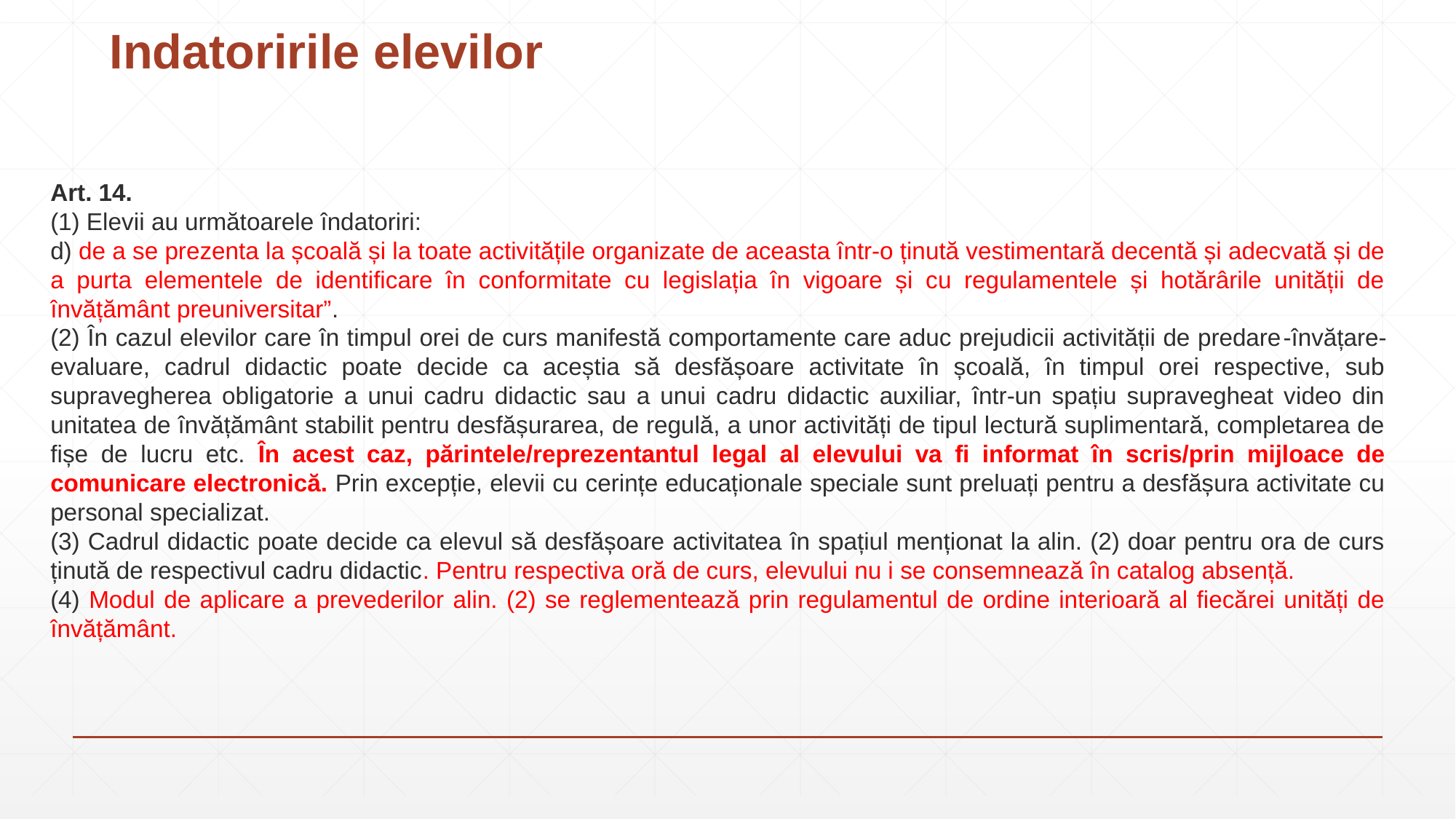

# Indatoririle elevilor
Art. 14.
(1) Elevii au următoarele îndatoriri:
d) de a se prezenta la școală și la toate activitățile organizate de aceasta într-o ținută vestimentară decentă și adecvată și de a purta elementele de identificare în conformitate cu legislația în vigoare și cu regulamentele și hotărârile unității de învățământ preuniversitar”.
(2) În cazul elevilor care în timpul orei de curs manifestă comportamente care aduc prejudicii activității de predare-învățare-evaluare, cadrul didactic poate decide ca aceștia să desfășoare activitate în școală, în timpul orei respective, sub supravegherea obligatorie a unui cadru didactic sau a unui cadru didactic auxiliar, într-un spațiu supravegheat video din unitatea de învățământ stabilit pentru desfășurarea, de regulă, a unor activități de tipul lectură suplimentară, completarea de fișe de lucru etc. În acest caz, părintele/reprezentantul legal al elevului va fi informat în scris/prin mijloace de comunicare electronică. Prin excepție, elevii cu cerințe educaționale speciale sunt preluați pentru a desfășura activitate cu personal specializat.
(3) Cadrul didactic poate decide ca elevul să desfășoare activitatea în spațiul menționat la alin. (2) doar pentru ora de curs ținută de respectivul cadru didactic. Pentru respectiva oră de curs, elevului nu i se consemnează în catalog absență.
(4) Modul de aplicare a prevederilor alin. (2) se reglementează prin regulamentul de ordine interioară al fiecărei unități de învățământ.